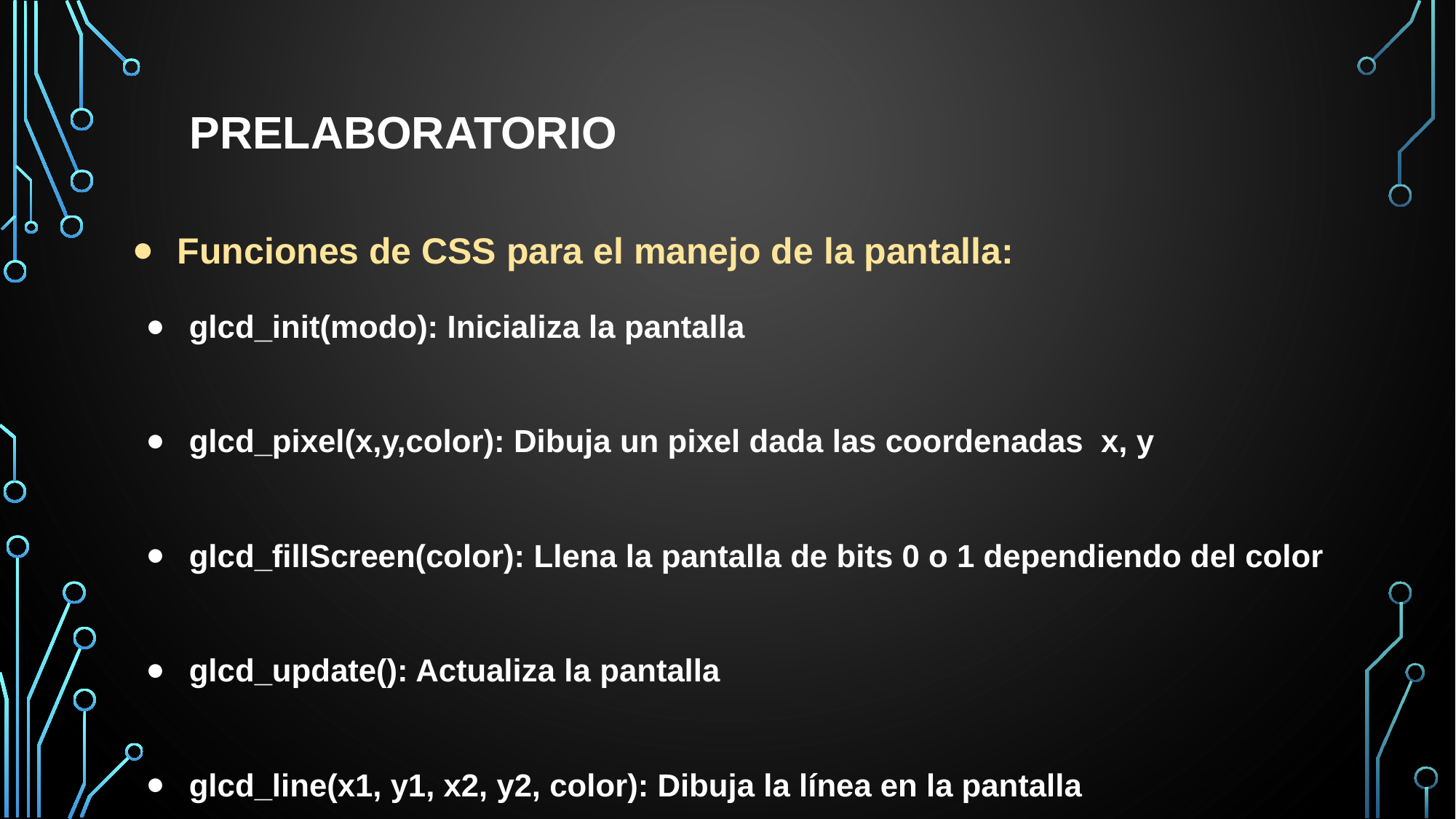

PRELABORATORIO
Funciones de CSS para el manejo de la pantalla:
glcd_init(modo): Inicializa la pantalla
glcd_pixel(x,y,color): Dibuja un pixel dada las coordenadas  x, y
glcd_fillScreen(color): Llena la pantalla de bits 0 o 1 dependiendo del color
glcd_update(): Actualiza la pantalla
glcd_line(x1, y1, x2, y2, color): Dibuja la línea en la pantalla
glcd_rect(x1, y1, x2, y2, fill, color): Dibuja un rectángulo
glcd_bar(x1, y1, x2, y2, anchura, color): Dibuja una barra
glcd_circle(x, y, radio, relleno, color): Dibuja un círculo
glcd_text57(x, y, textptr, size, color): Escribe el texto en las coordenadas x, y